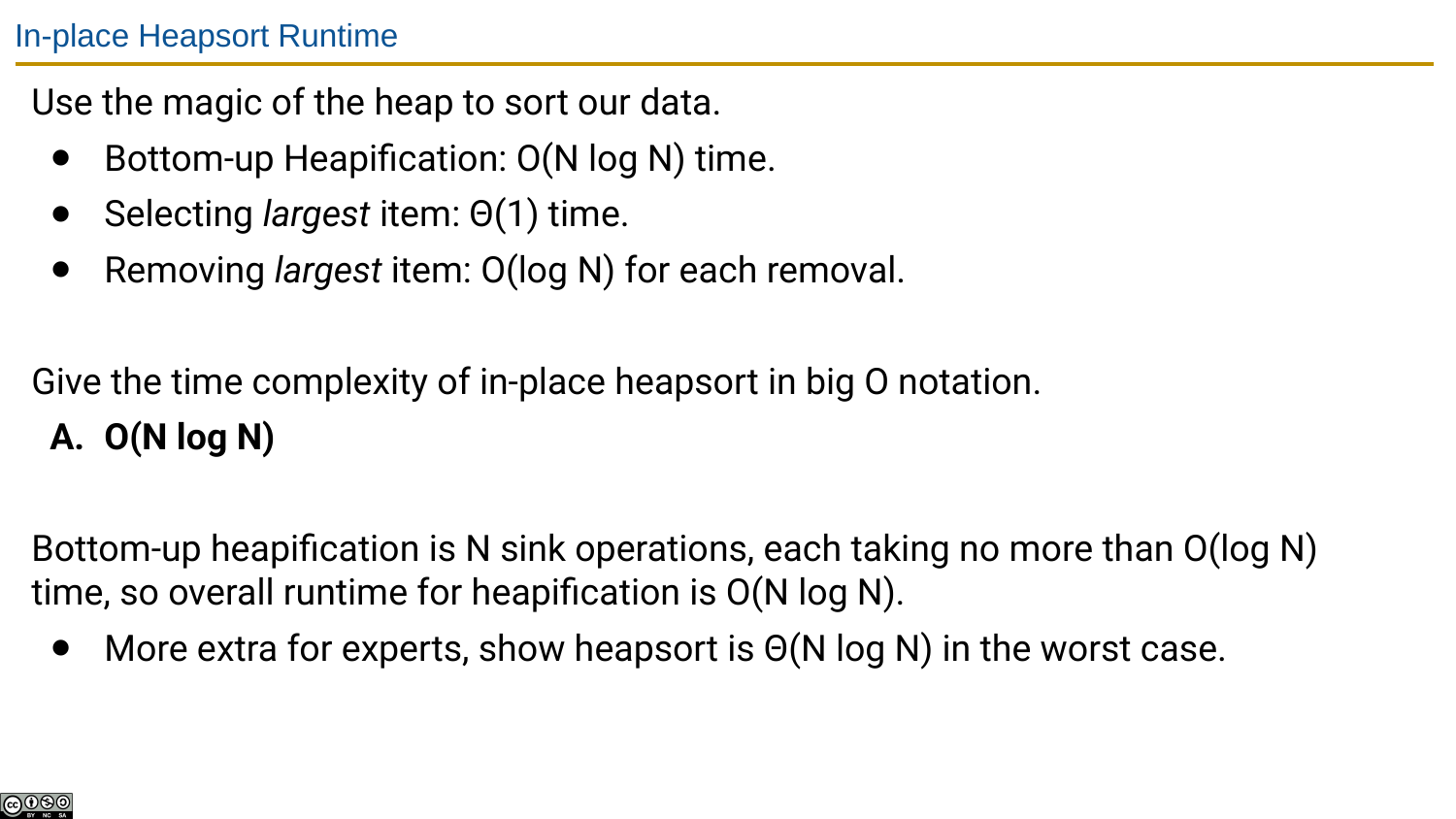

# In-place Heapsort Runtime
Use the magic of the heap to sort our data.
Bottom-up Heapification: O(N log N) time.
Selecting largest item: Θ(1) time.
Removing largest item: O(log N) for each removal.

Give the time complexity of in-place heapsort in big O notation.
O(N log N)

Bottom-up heapification is N sink operations, each taking no more than O(log N) time, so overall runtime for heapification is O(N log N).
More extra for experts, show heapsort is Θ(N log N) in the worst case.